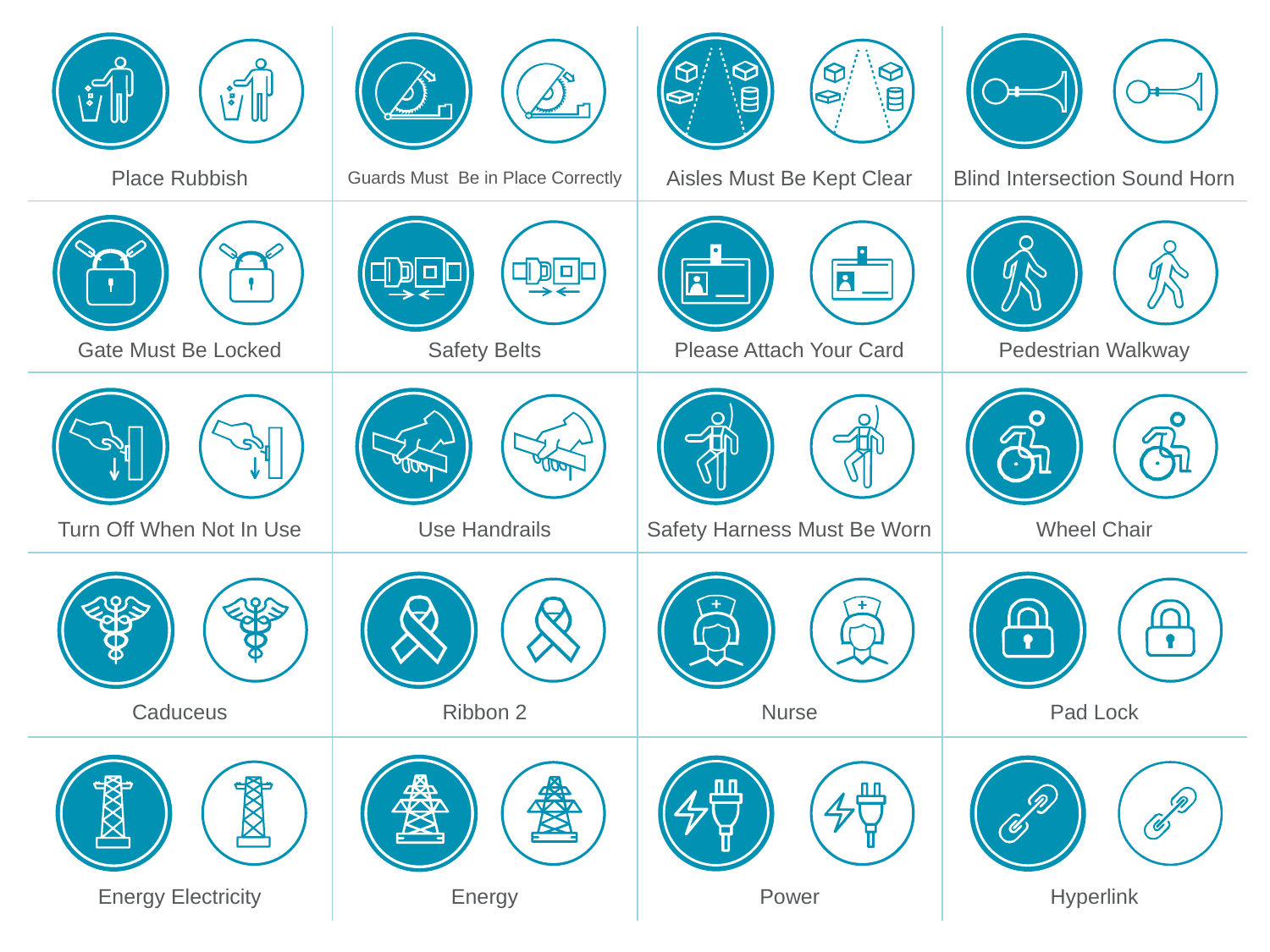

|  |  |  |  |
| --- | --- | --- | --- |
| Place Rubbish | Guards Must Be in Place Correctly | Aisles Must Be Kept Clear | Blind Intersection Sound Horn |
|  |  |  |  |
| Gate Must Be Locked | Safety Belts | Please Attach Your Card | Pedestrian Walkway |
|  |  |  |  |
| Turn Off When Not In Use | Use Handrails | Safety Harness Must Be Worn | Wheel Chair |
|  |  |  |  |
| Caduceus | Ribbon 2 | Nurse | Pad Lock |
|  |  |  |  |
| Energy Electricity | Energy | Power | Hyperlink |